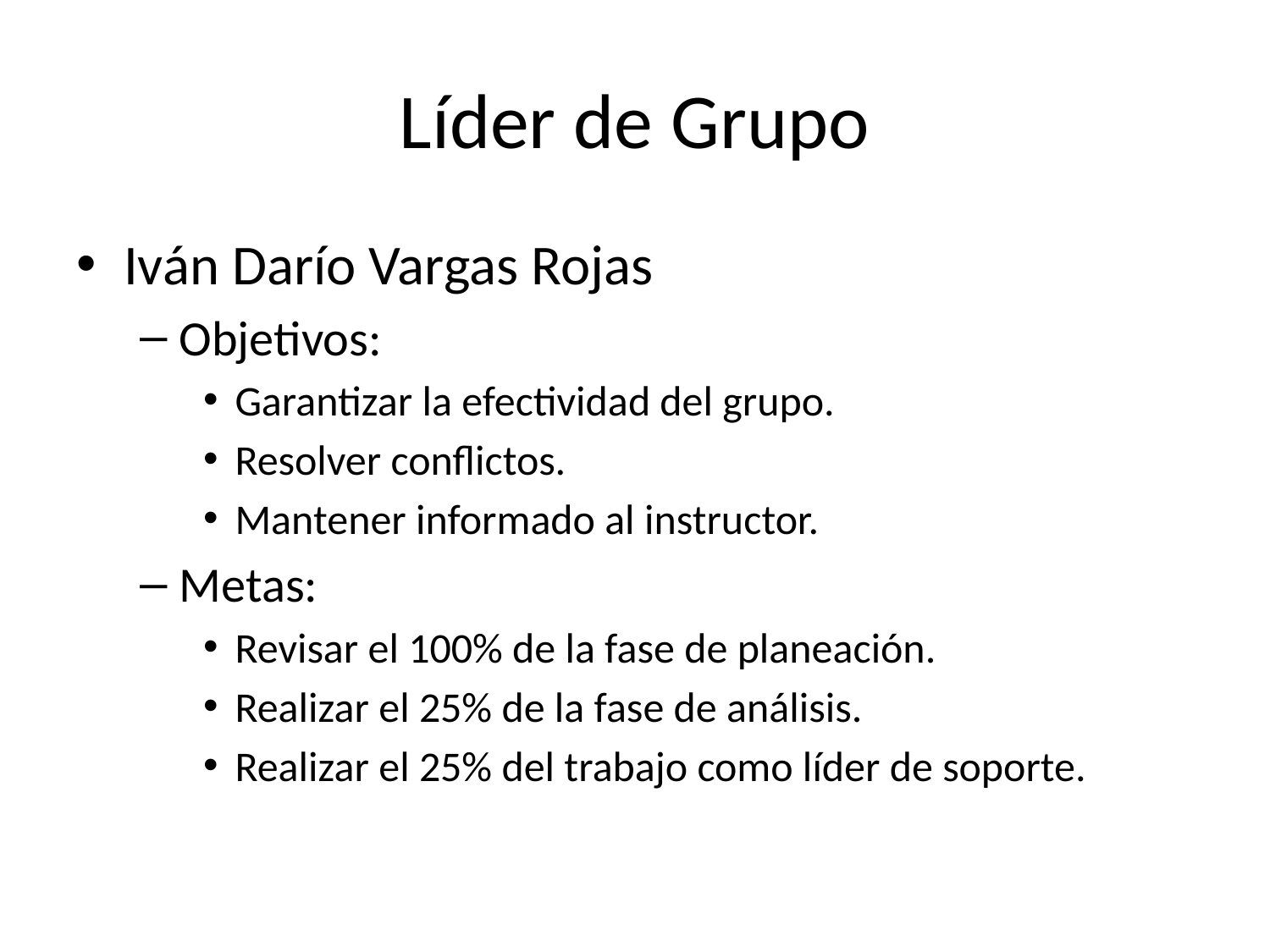

# Líder de Grupo
Iván Darío Vargas Rojas
Objetivos:
Garantizar la efectividad del grupo.
Resolver conflictos.
Mantener informado al instructor.
Metas:
Revisar el 100% de la fase de planeación.
Realizar el 25% de la fase de análisis.
Realizar el 25% del trabajo como líder de soporte.